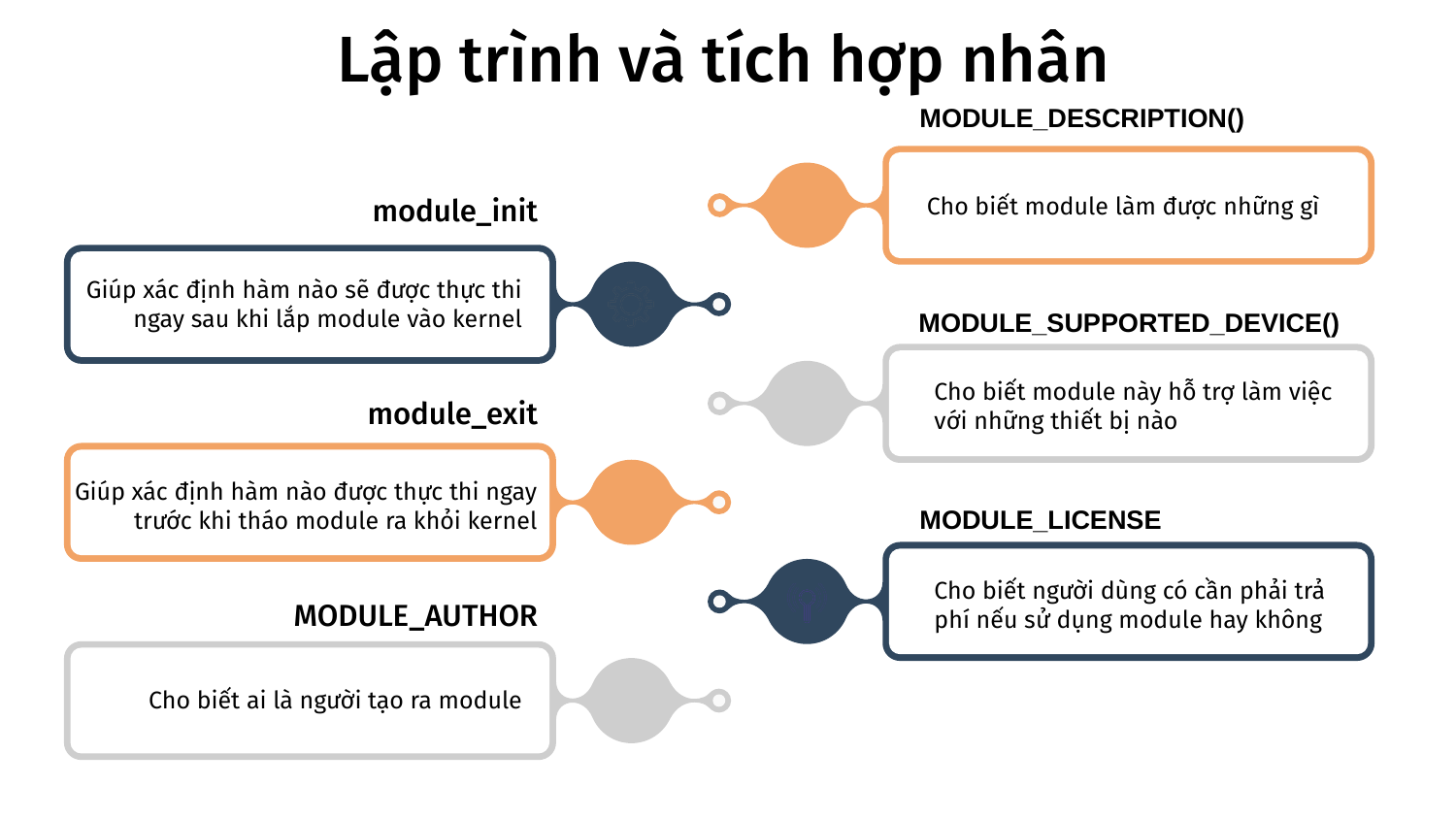

Lập trình và tích hợp nhân
MODULE_DESCRIPTION()

Cho biết module làm được những gì
module_init
Giúp xác định hàm nào sẽ được thực thi ngay sau khi lắp module vào kernel
MODULE_SUPPORTED_DEVICE()
Cho biết module này hỗ trợ làm việc với những thiết bị nào
module_exit
Giúp xác định hàm nào được thực thi ngay trước khi tháo module ra khỏi kernel
MODULE_LICENSE
Cho biết người dùng có cần phải trả phí nếu sử dụng module hay không
MODULE_AUTHOR
Cho biết ai là người tạo ra module